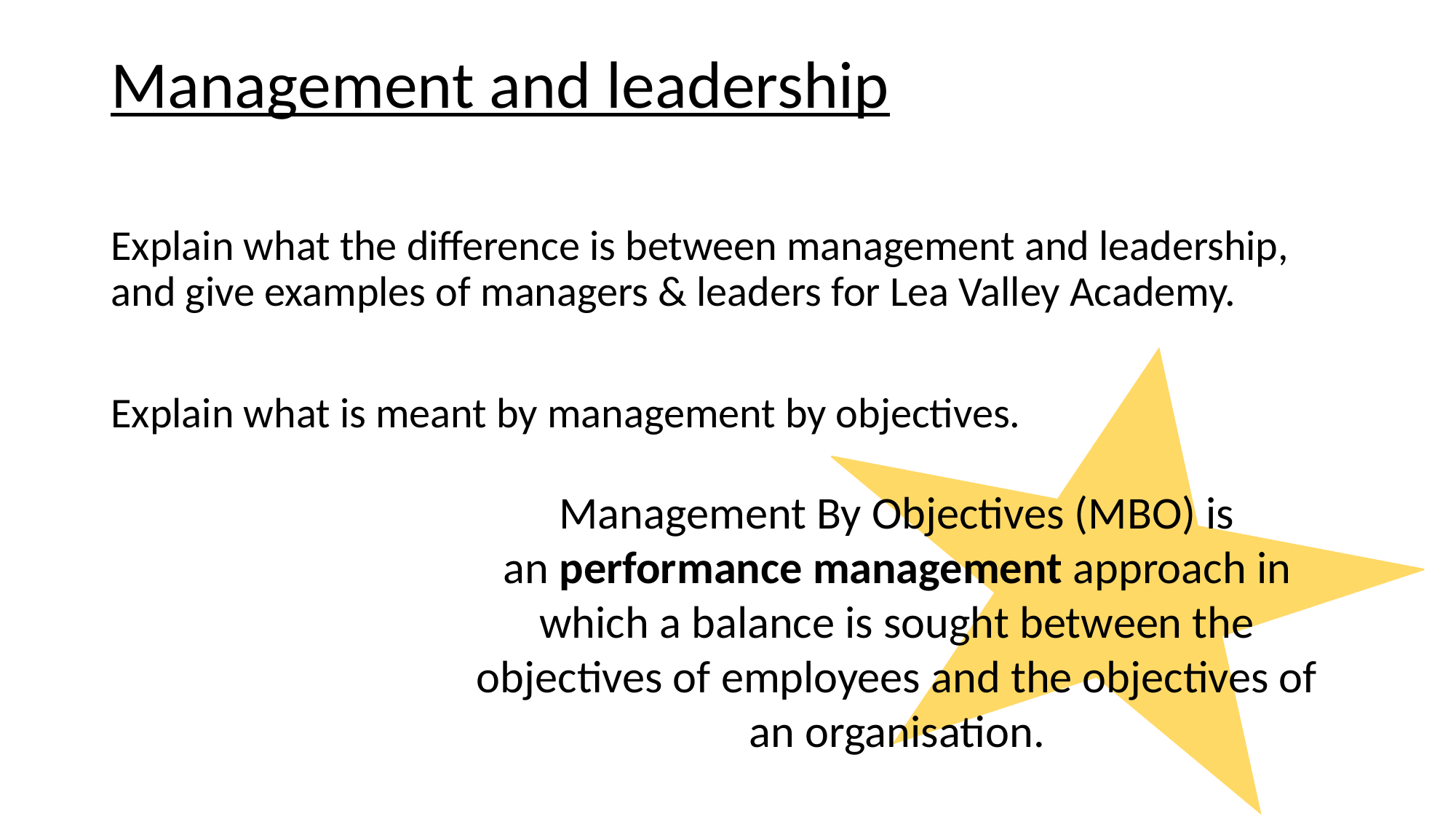

# Management and leadership
Explain what the difference is between management and leadership, and give examples of managers & leaders for Lea Valley Academy.

Explain what is meant by management by objectives.

Management By Objectives (MBO) is an performance management approach in which a balance is sought between the objectives of employees and the objectives of an organisation.